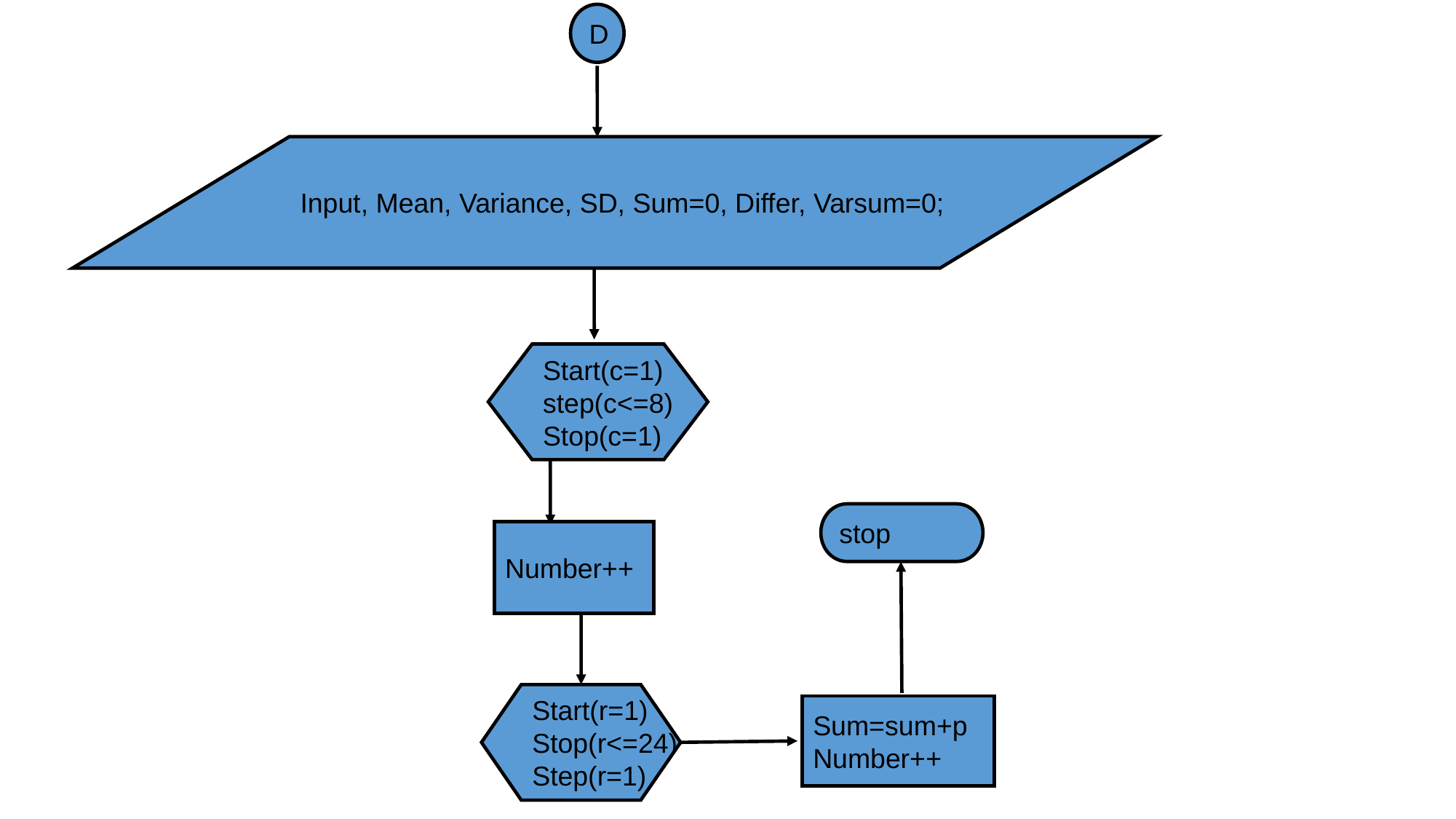

D

Input, Mean, Variance, SD, Sum=0, Differ, Varsum=0;

Start(c=1)
step(c<=8)
Stop(c=1)

stop
Number++

Start(r=1)
Stop(r<=24)
Step(r=1)
Sum=sum+p
Number++